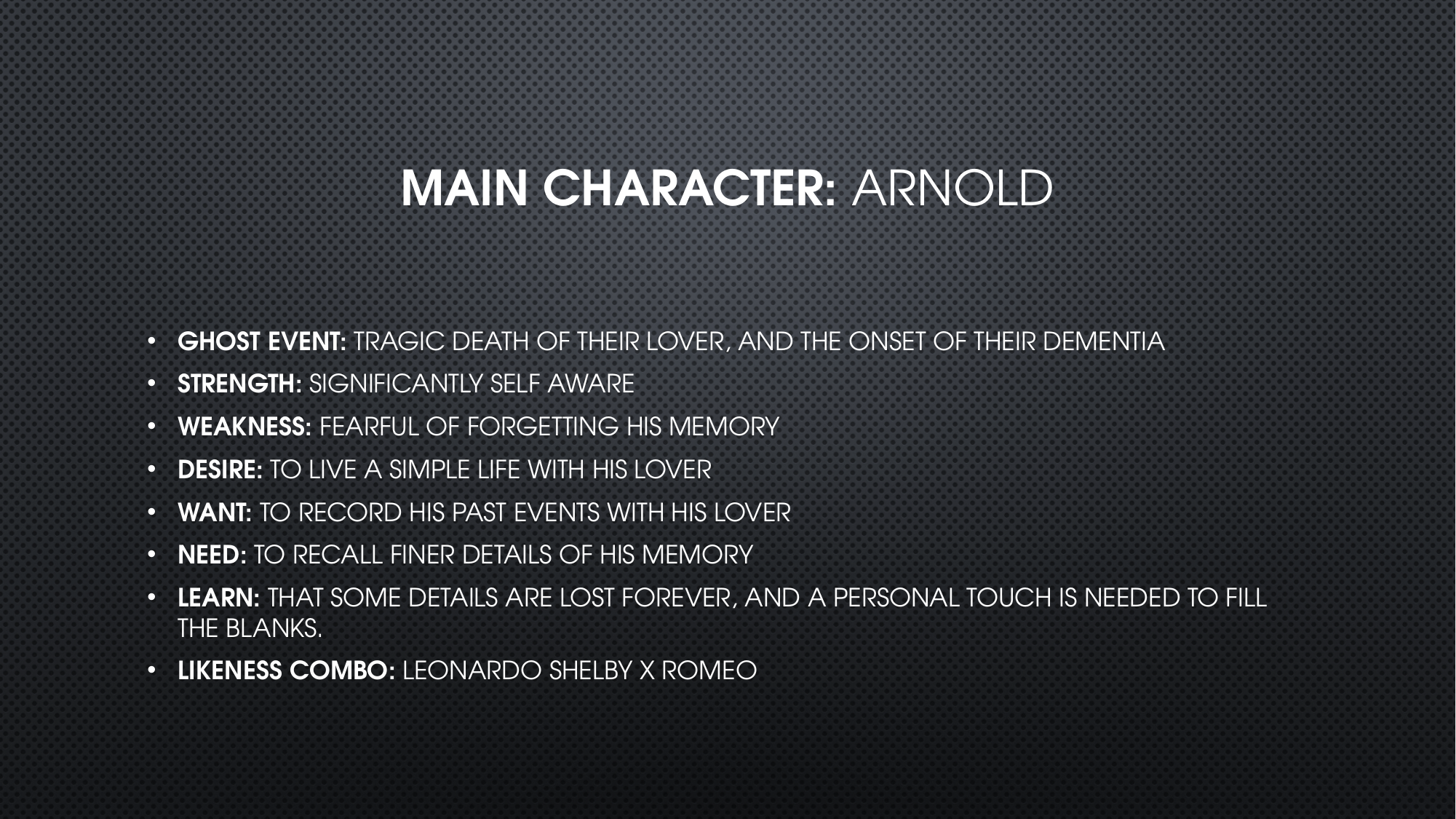

# Main character: Arnold
Ghost Event: Tragic death of their lover, and the onset of their dementia
Strength: Significantly self aware
Weakness: Fearful of forgetting his memory
Desire: To live a simple life with his lover
Want: To record his past events with his lover
Need: To recall finer details of his memory
Learn: That some details are lost forever, and a personal touch is needed to fill the blanks.
Likeness Combo: Leonardo Shelby x Romeo